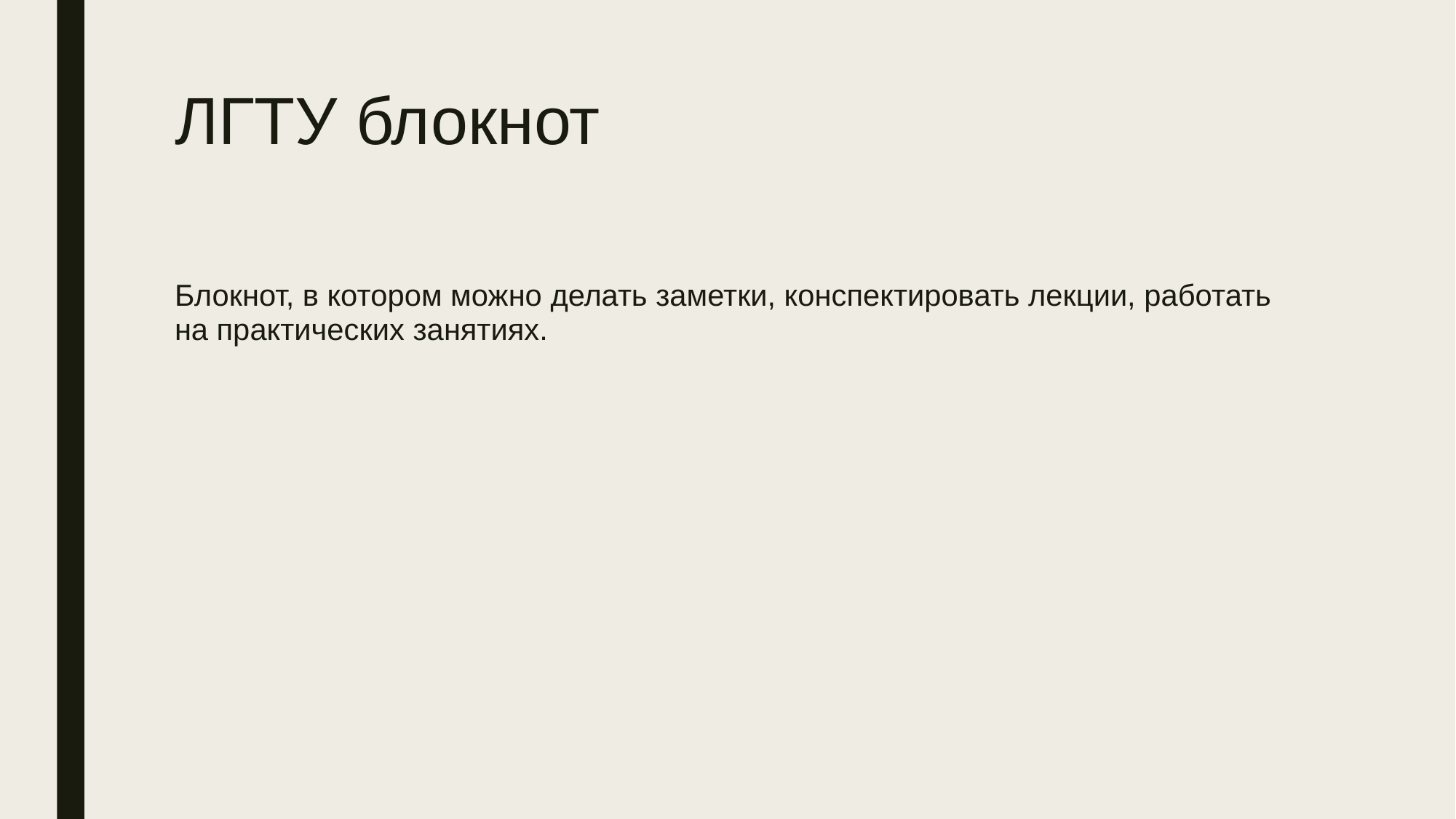

# ЛГТУ блокнот
Блокнот, в котором можно делать заметки, конспектировать лекции, работать на практических занятиях.